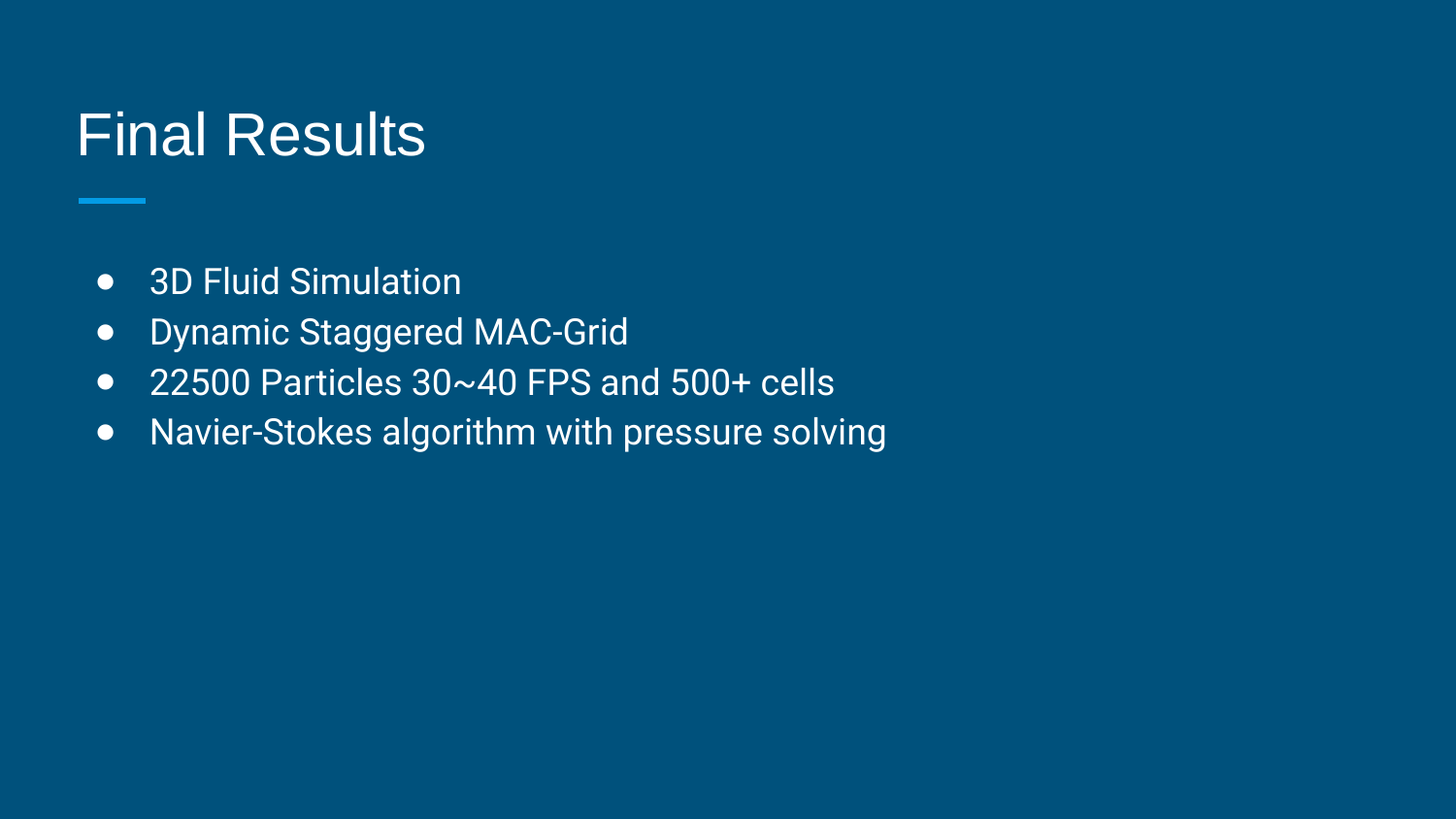

# Final Results
3D Fluid Simulation
Dynamic Staggered MAC-Grid
22500 Particles 30~40 FPS and 500+ cells
Navier-Stokes algorithm with pressure solving